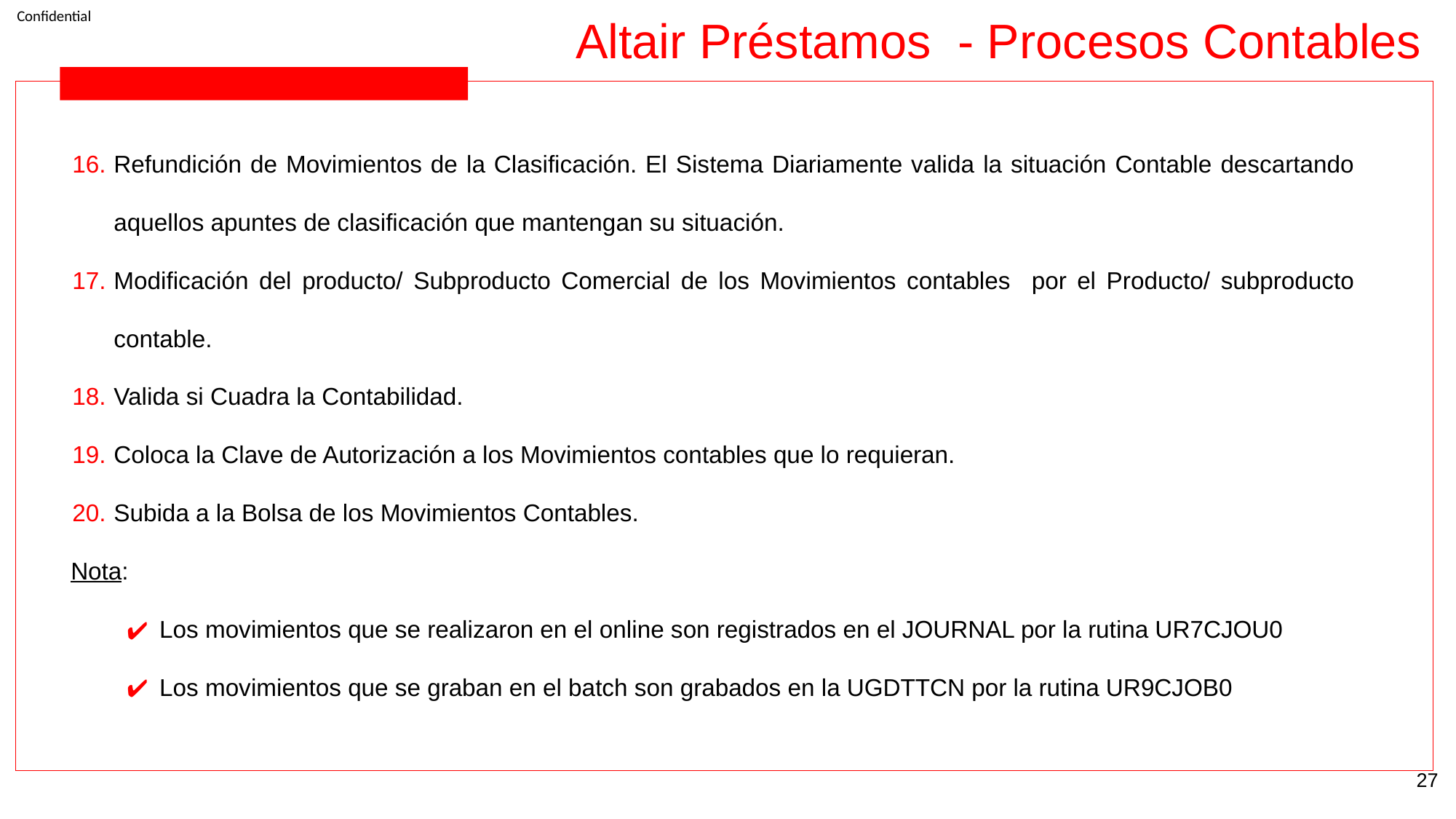

Altair Préstamos  - Procesos Contables

Refundición de Movimientos de la Clasificación. El Sistema Diariamente valida la situación Contable descartando aquellos apuntes de clasificación que mantengan su situación.
Modificación del producto/ Subproducto Comercial de los Movimientos contables  por el Producto/ subproducto contable.
Valida si Cuadra la Contabilidad.
Coloca la Clave de Autorización a los Movimientos contables que lo requieran.
Subida a la Bolsa de los Movimientos Contables.
Nota:
Los movimientos que se realizaron en el online son registrados en el JOURNAL por la rutina UR7CJOU0
Los movimientos que se graban en el batch son grabados en la UGDTTCN por la rutina UR9CJOB0

27